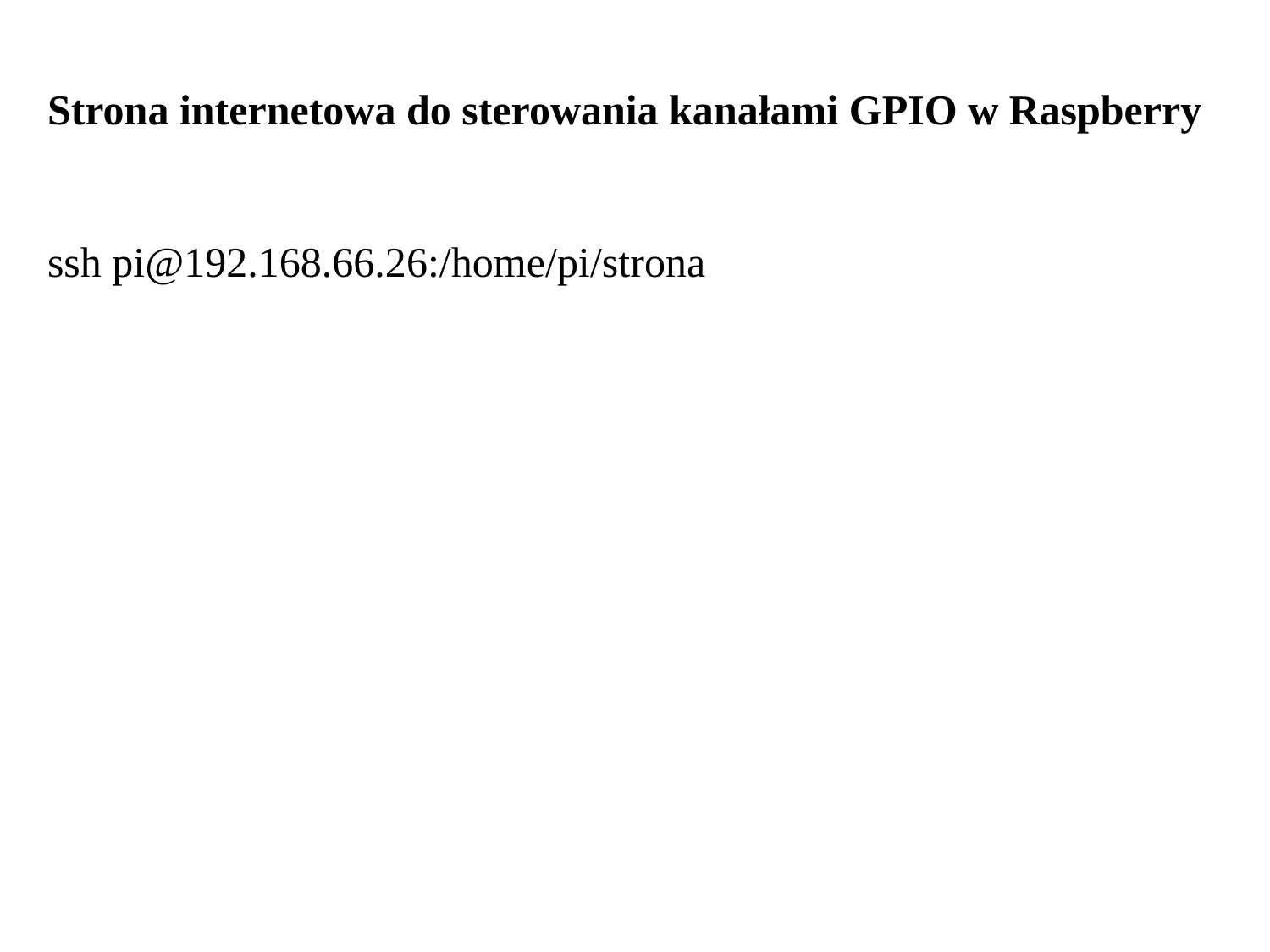

Strona internetowa do sterowania kanałami GPIO w Raspberry

ssh pi@192.168.66.26:/home/pi/strona